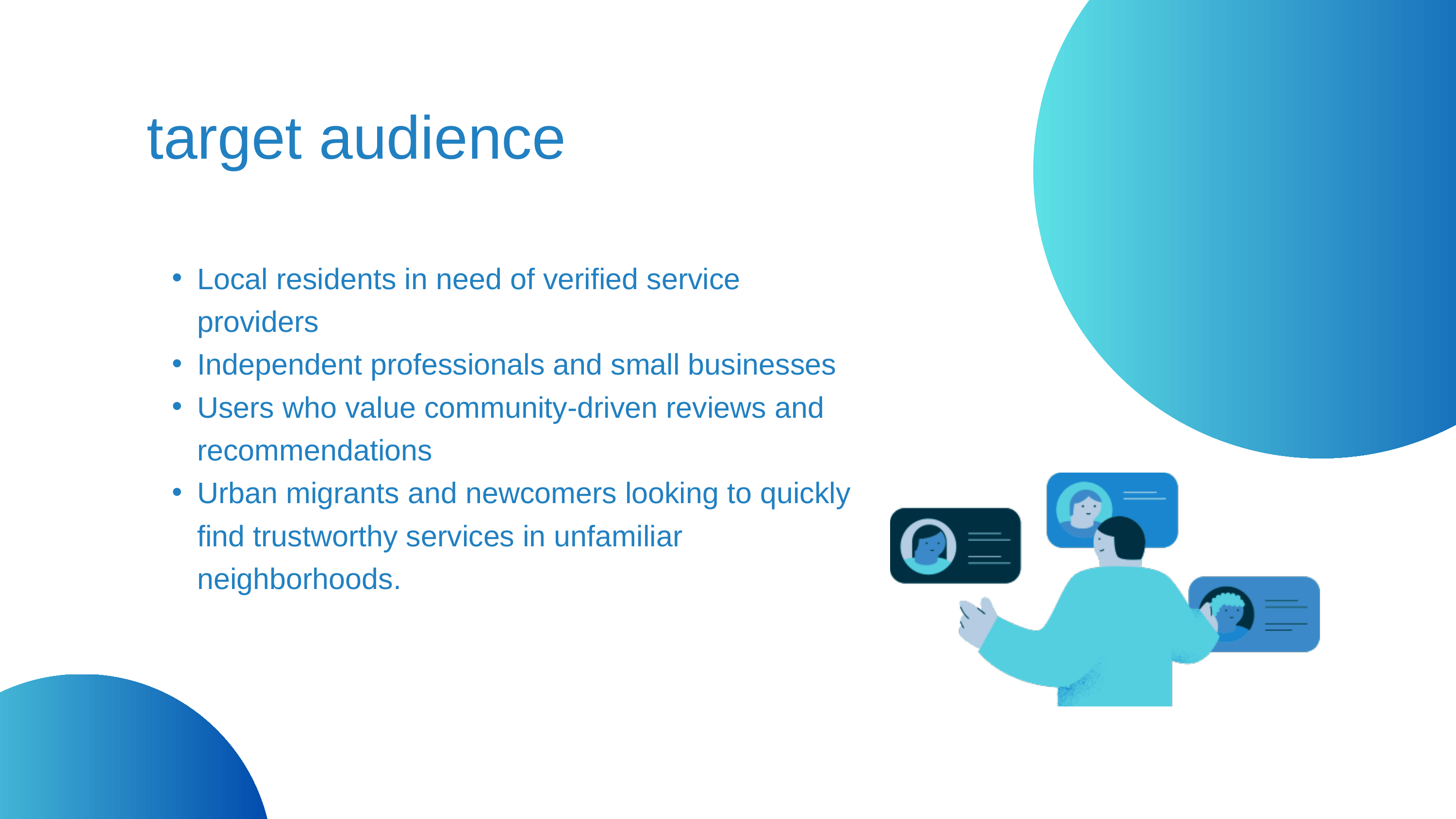

target audience
Local residents in need of verified service providers
Independent professionals and small businesses
Users who value community-driven reviews and recommendations
Urban migrants and newcomers looking to quickly find trustworthy services in unfamiliar neighborhoods.